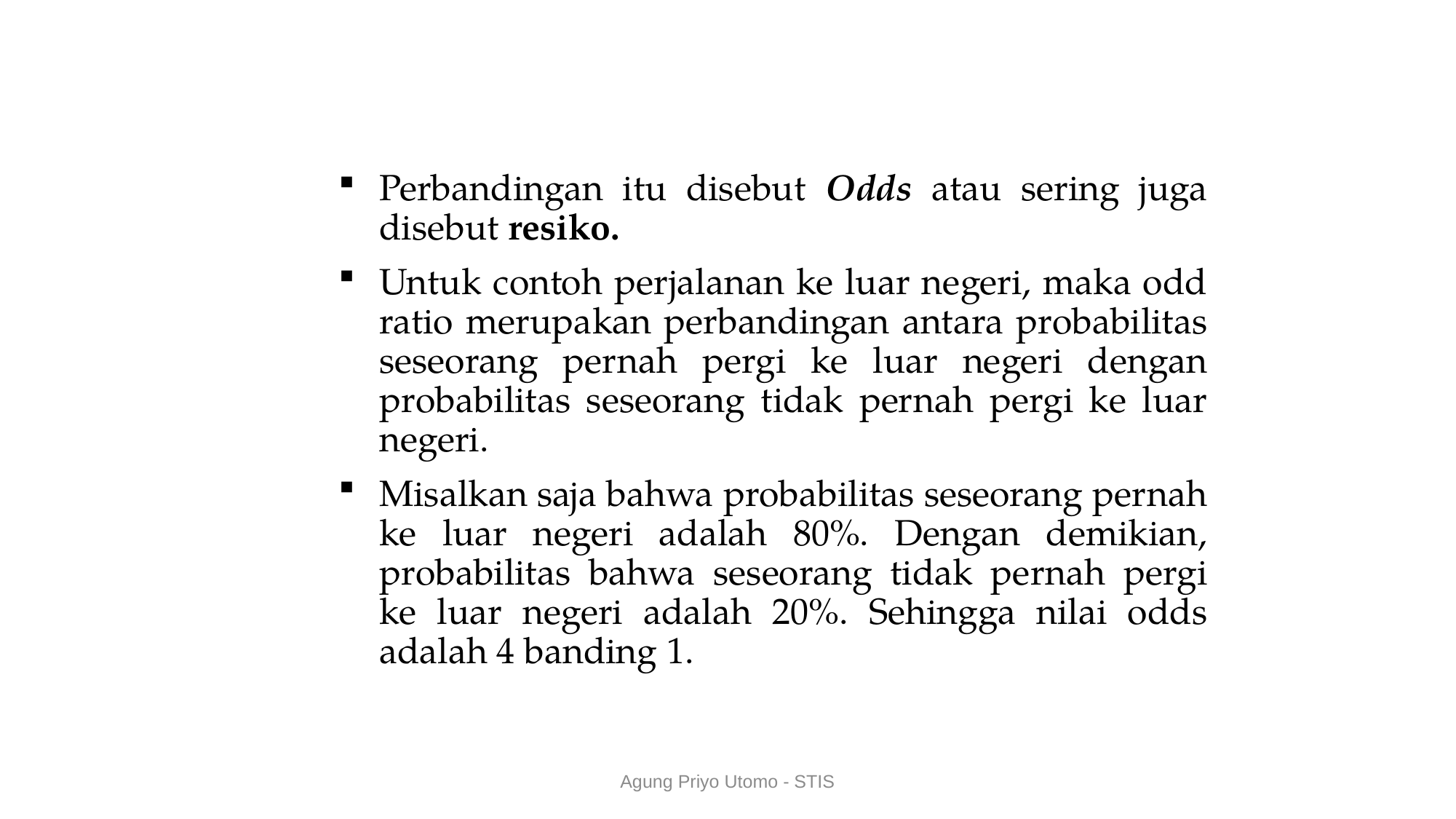

Perbandingan itu disebut Odds atau sering juga disebut resiko.
Untuk contoh perjalanan ke luar negeri, maka odd ratio merupakan perbandingan antara probabilitas seseorang pernah pergi ke luar negeri dengan probabilitas seseorang tidak pernah pergi ke luar negeri.
Misalkan saja bahwa probabilitas seseorang pernah ke luar negeri adalah 80%. Dengan demikian, probabilitas bahwa seseorang tidak pernah pergi ke luar negeri adalah 20%. Sehingga nilai odds adalah 4 banding 1.
Agung Priyo Utomo - STIS